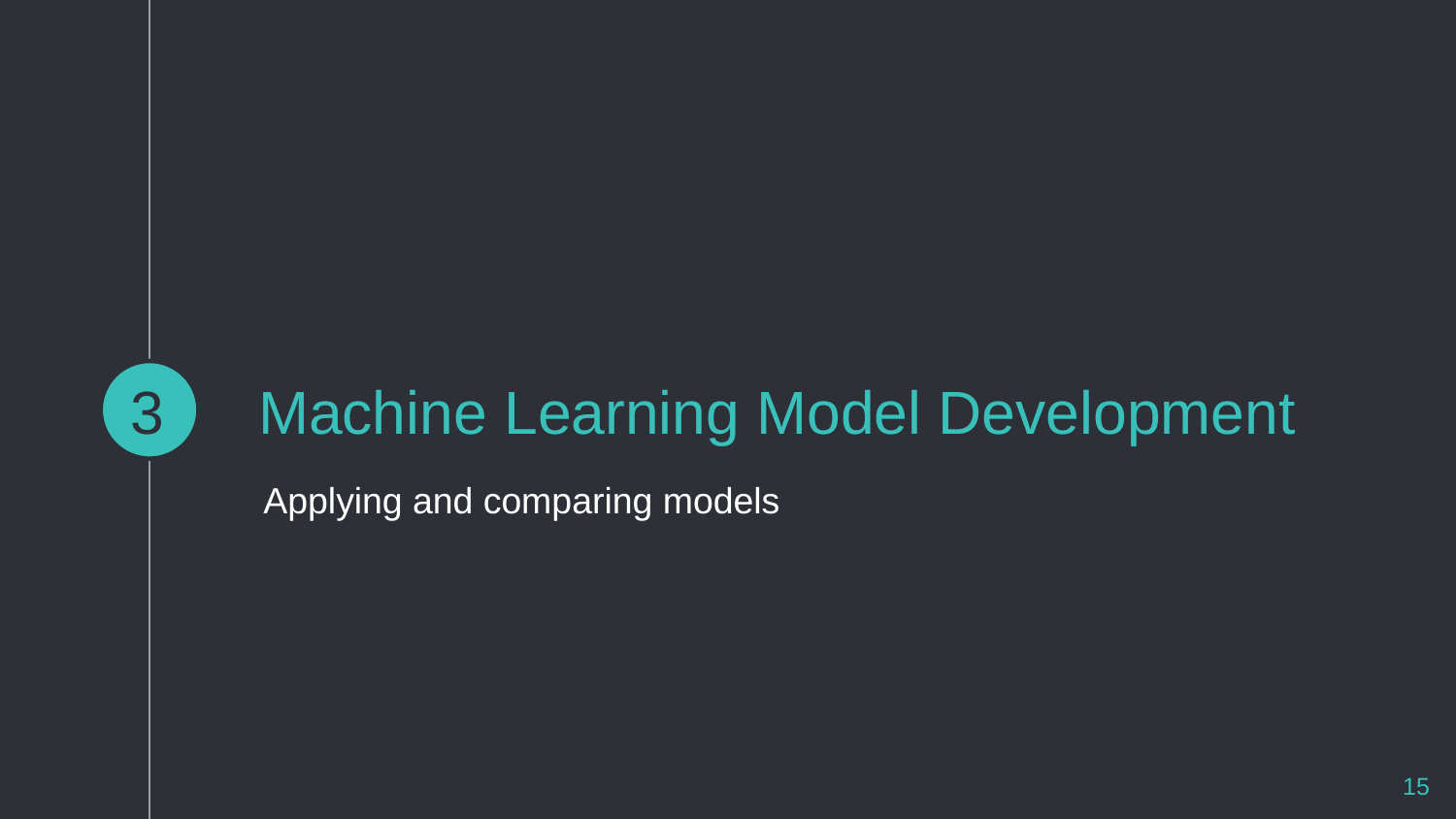

3
# Machine Learning Model Development
Applying and comparing models
15